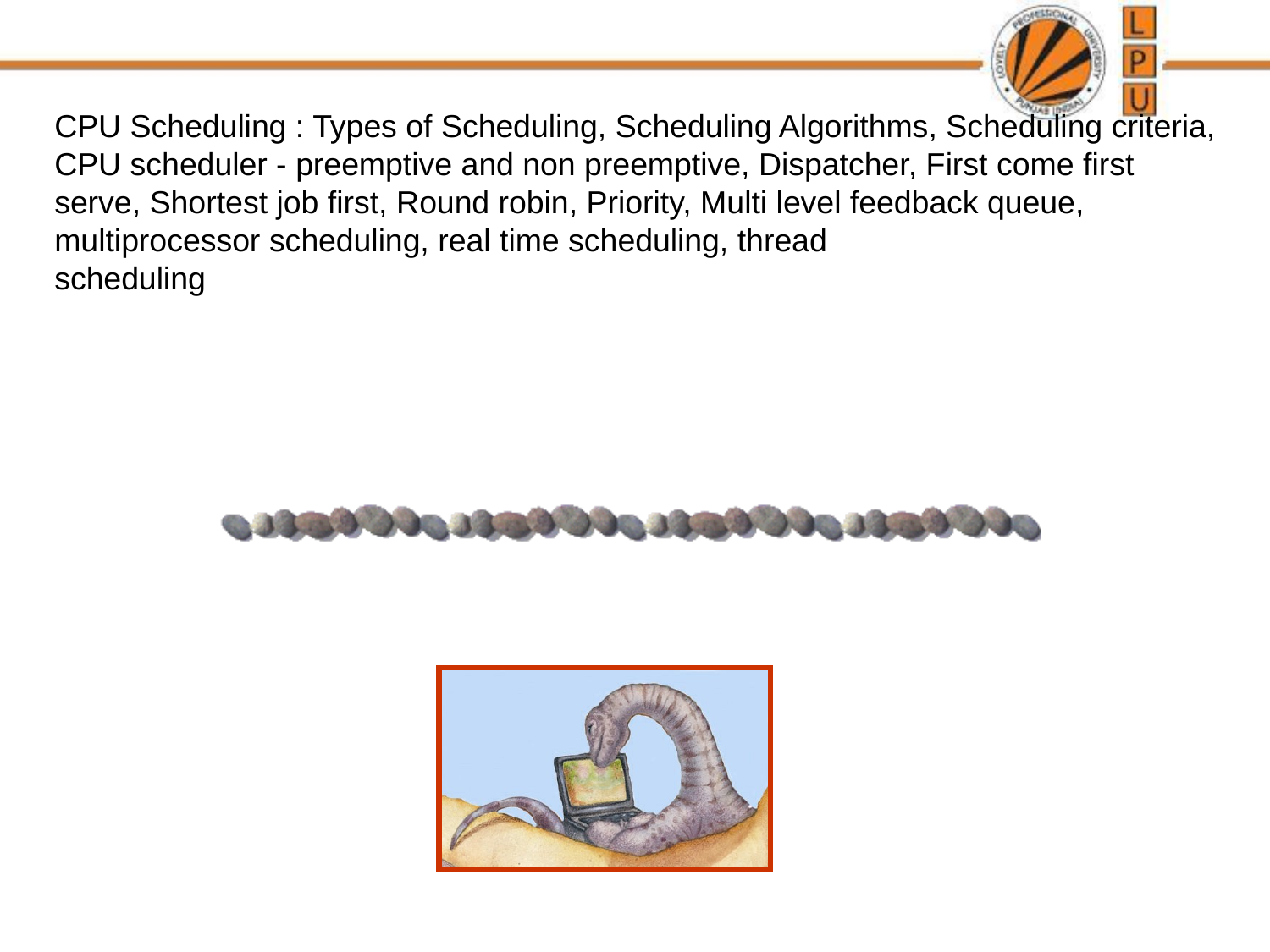

CPU Scheduling : Types of Scheduling, Scheduling Algorithms, Scheduling criteria, CPU scheduler - preemptive and non preemptive, Dispatcher, First come first serve, Shortest job first, Round robin, Priority, Multi level feedback queue, multiprocessor scheduling, real time scheduling, thread
scheduling